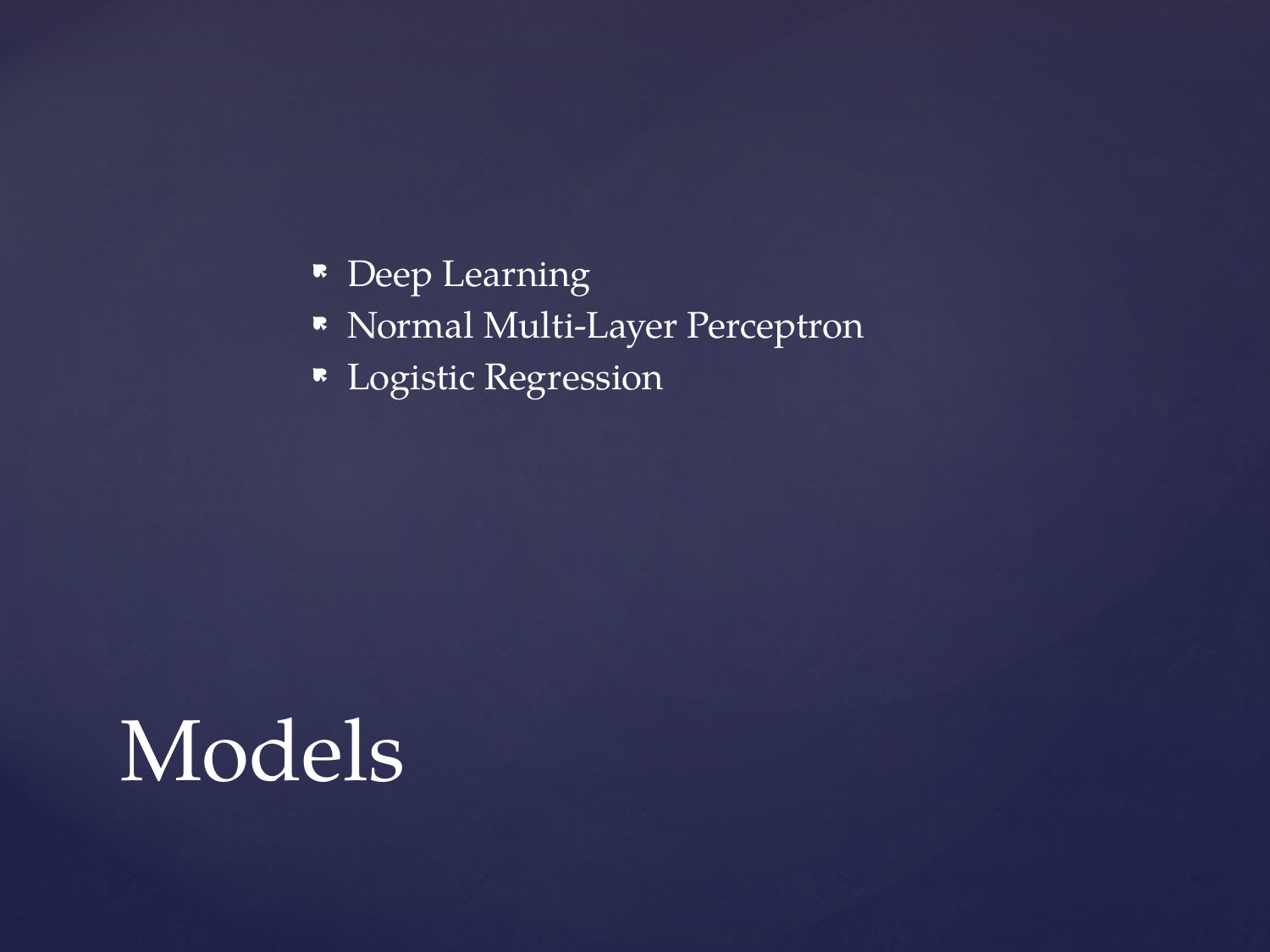

Deep Learning
Normal Multi-Layer Perceptron
Logistic Regression

# Models